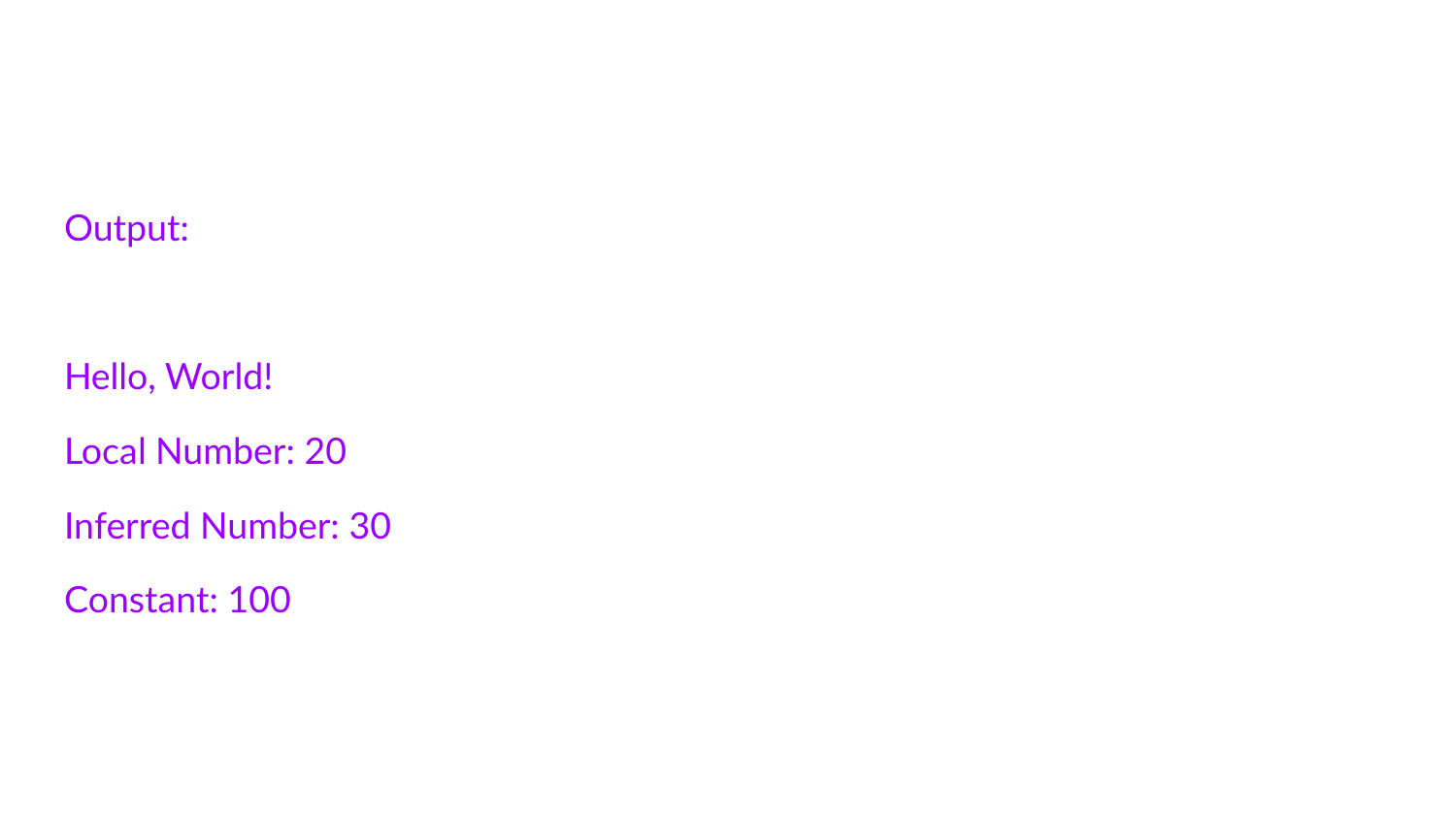

Output:

Hello, World!
Local Number: 20
Inferred Number: 30
Constant: 100